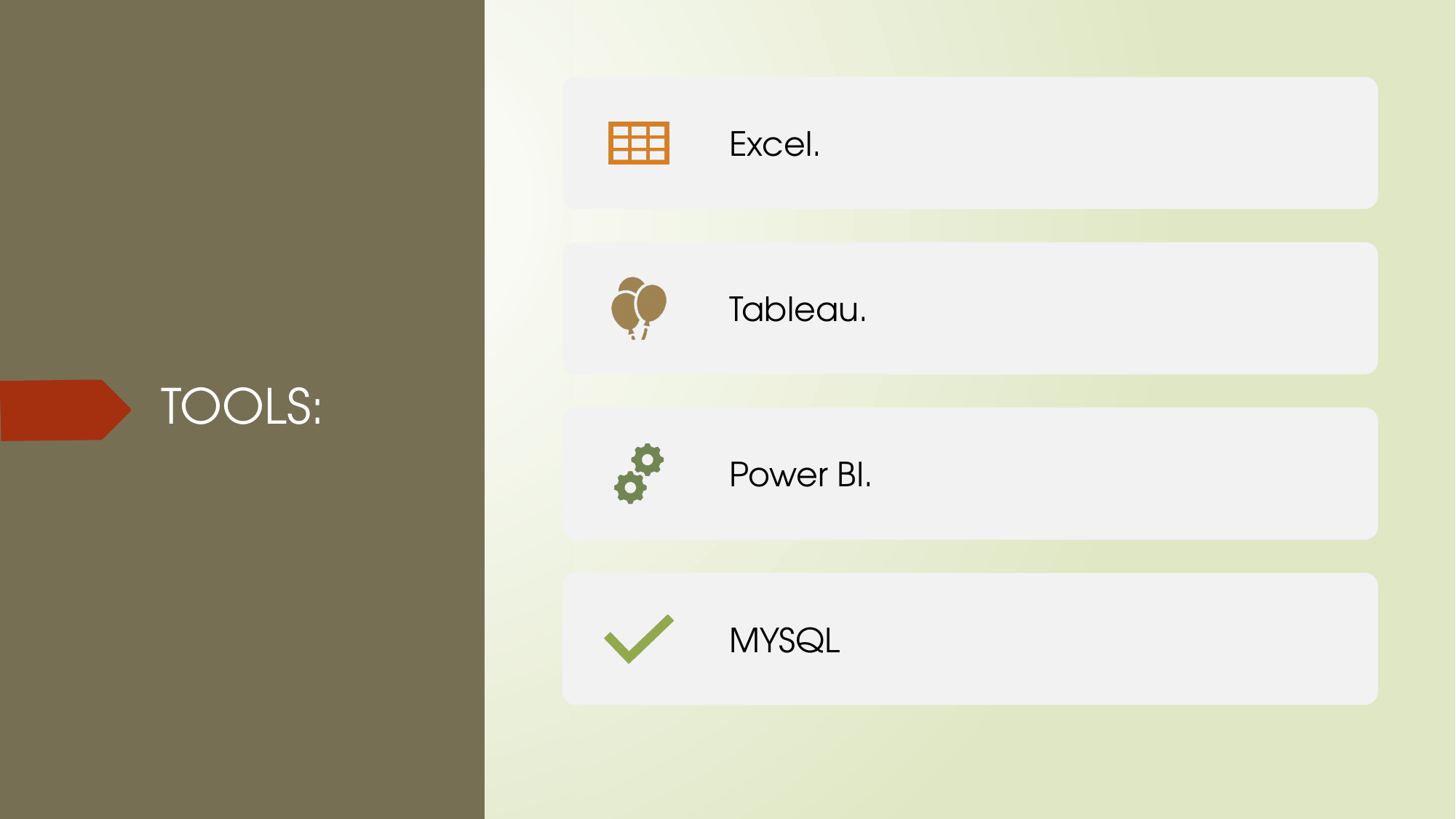

Excel.
Tableau.
Power BI.
MYSQL
# TOOLS: